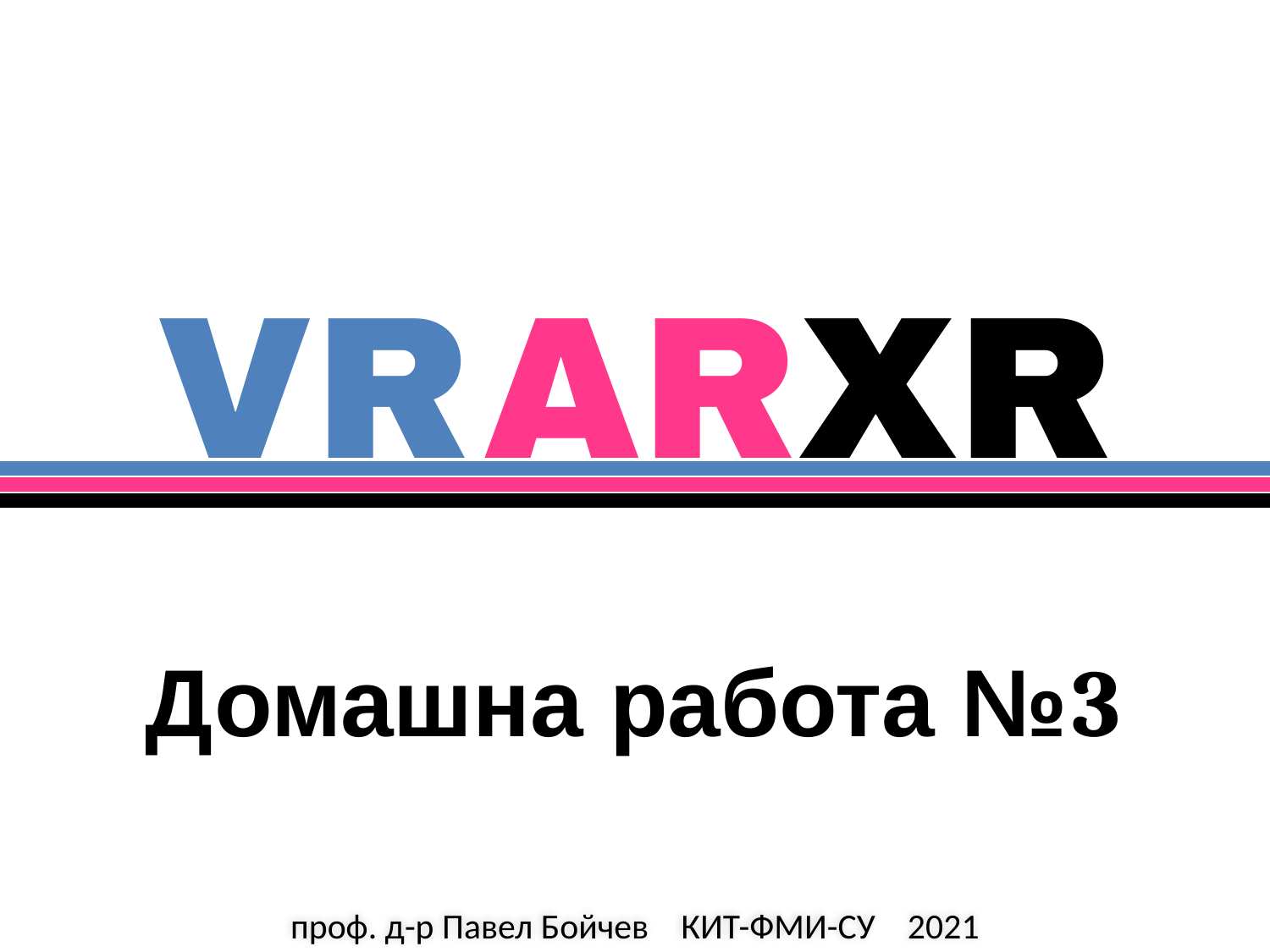

Домашна работа №3
# проф. д-р Павел Бойчев    КИТ-ФМИ-СУ    2021